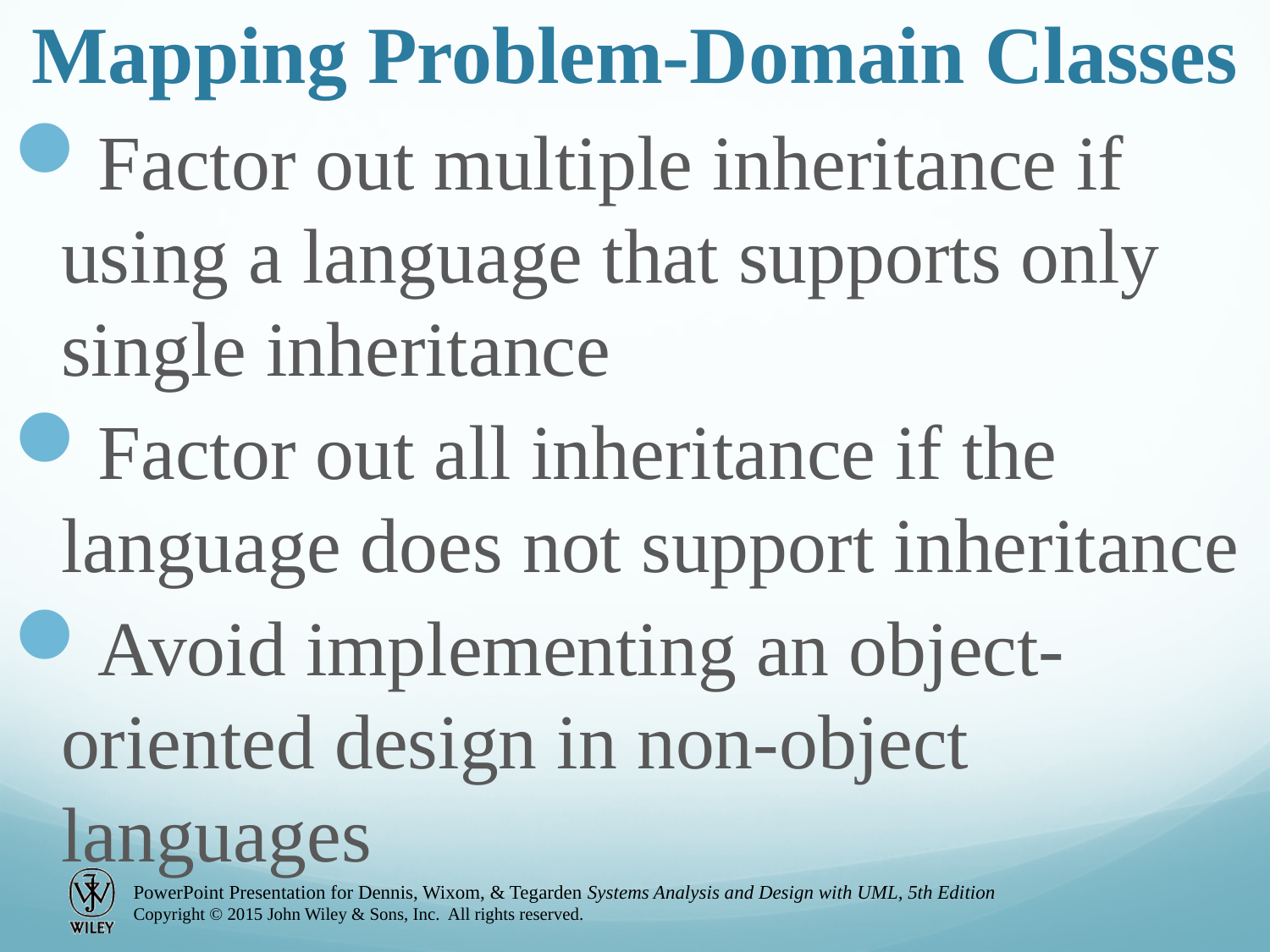

# Mapping Problem-Domain Classes
Factor out multiple inheritance if using a language that supports only single inheritance
Factor out all inheritance if the language does not support inheritance
Avoid implementing an object-oriented design in non-object languages